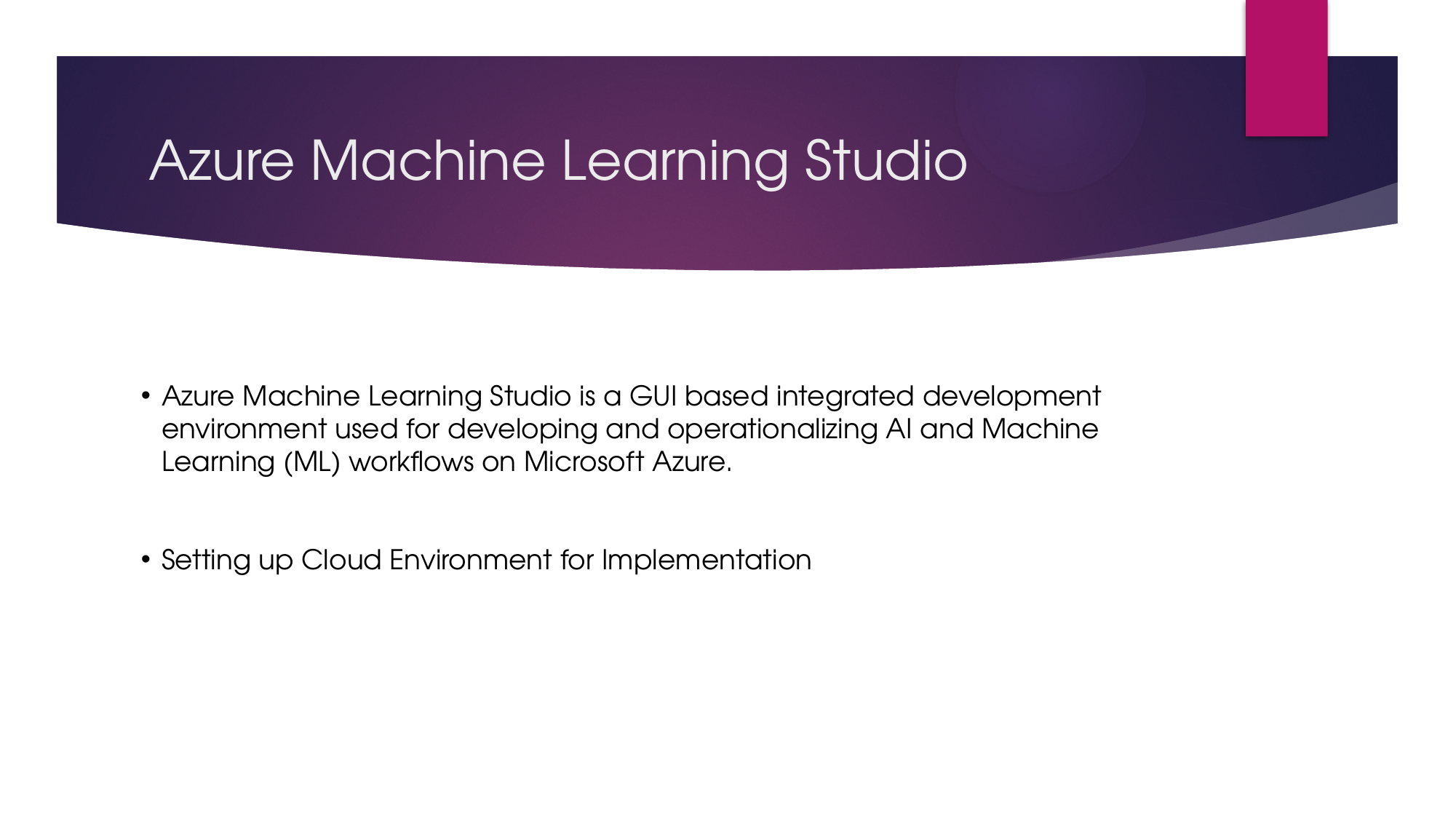

# Azure Machine Learning Studio

Azure Machine Learning Studio is a GUI based integrated development environment used for developing and operationalizing AI and Machine Learning (ML) workflows on Microsoft Azure.

Setting up Cloud Environment for Implementation